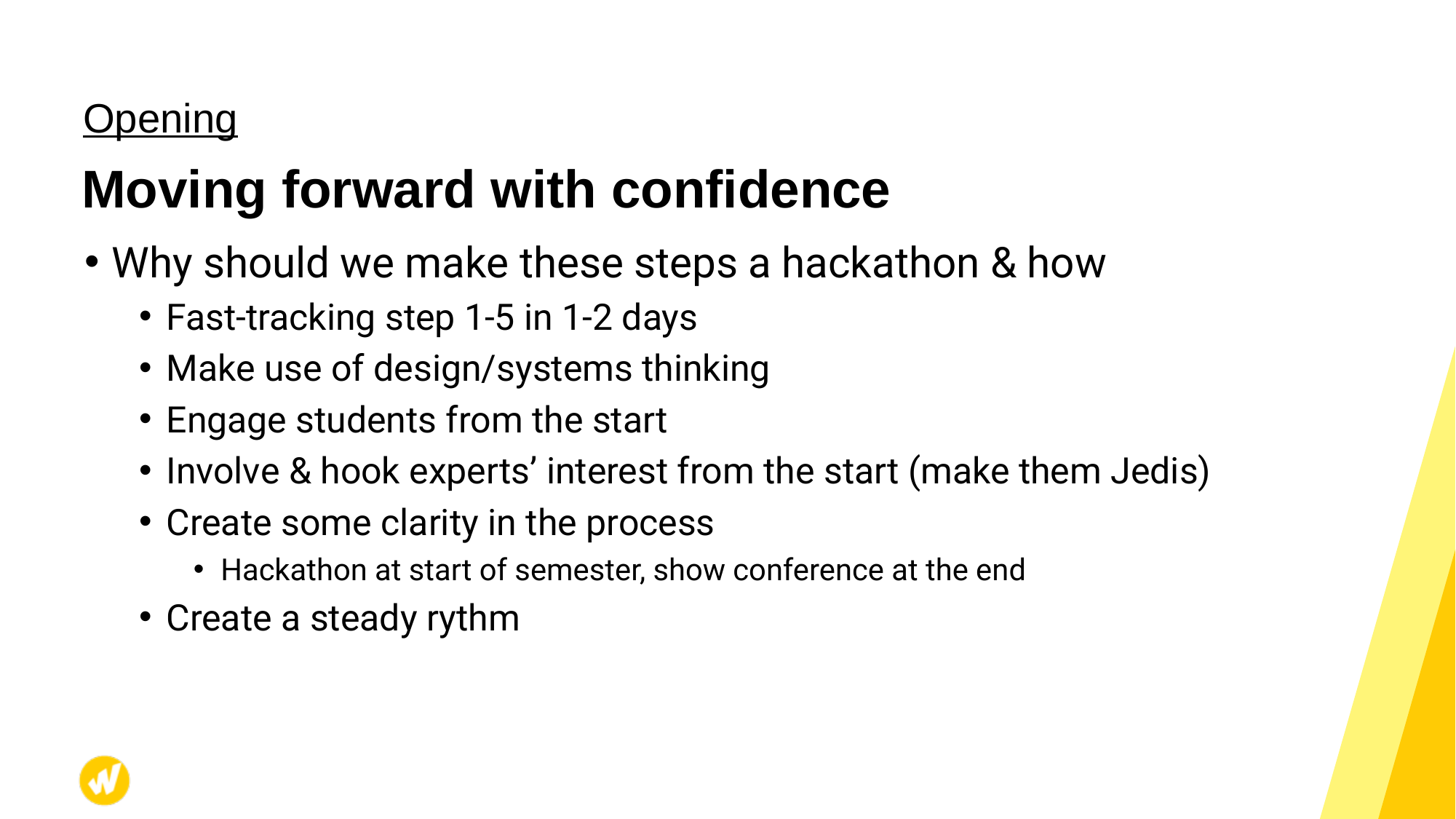

Opening
# Moving forward with confidence
Why should we make these steps a hackathon & how
Fast-tracking step 1-5 in 1-2 days
Make use of design/systems thinking
Engage students from the start
Involve & hook experts’ interest from the start (make them Jedis)
Create some clarity in the process
Hackathon at start of semester, show conference at the end
Create a steady rythm